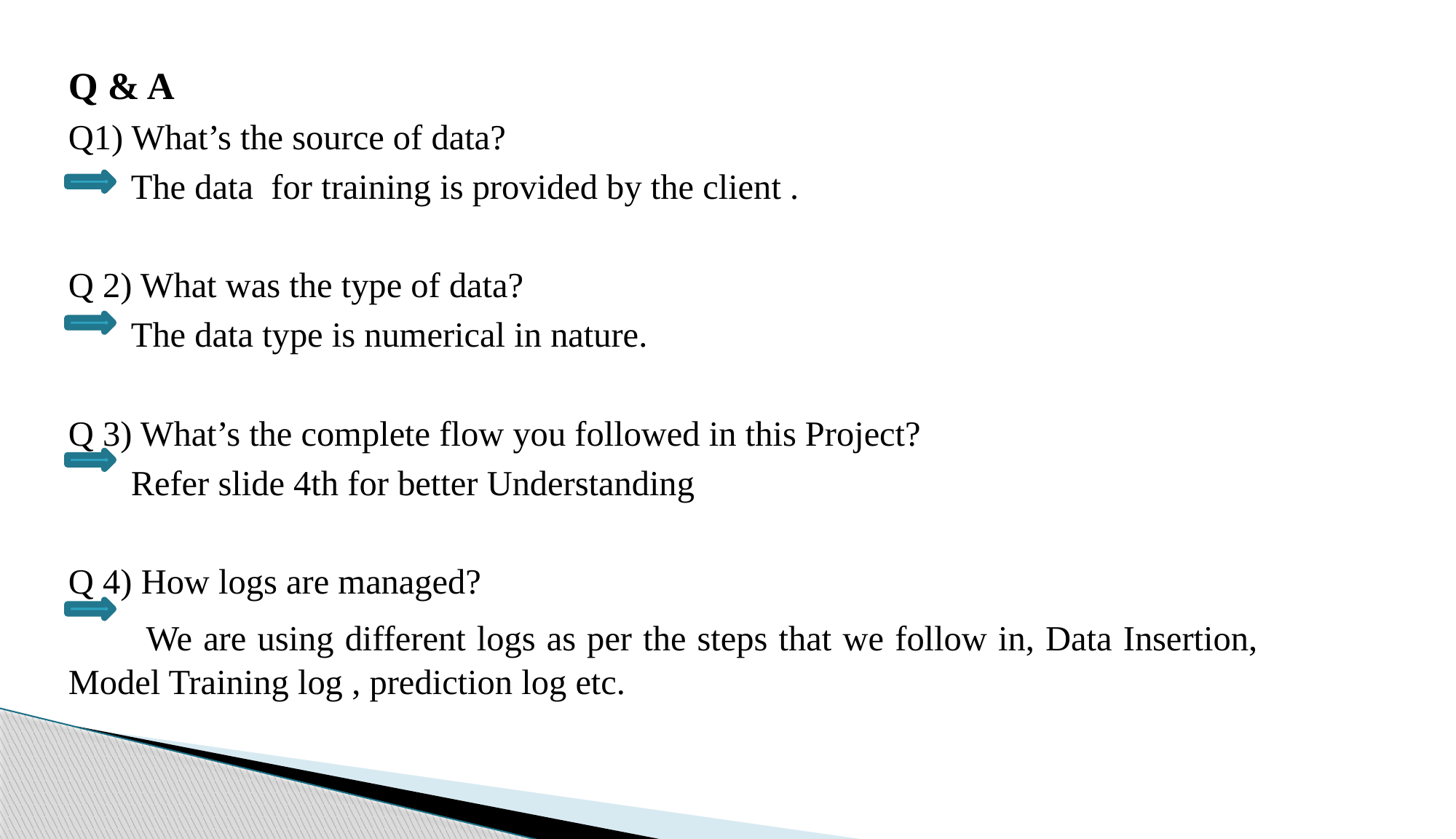

Q & A
Q1) What’s the source of data?
       The data  for training is provided by the client .

Q 2) What was the type of data?
       The data type is numerical in nature.

Q 3) What’s the complete flow you followed in this Project?
       Refer slide 4th for better Understanding

Q 4) How logs are managed?
      We are using different logs as per the steps that we follow in, Data Insertion,               Model Training log , prediction log etc.